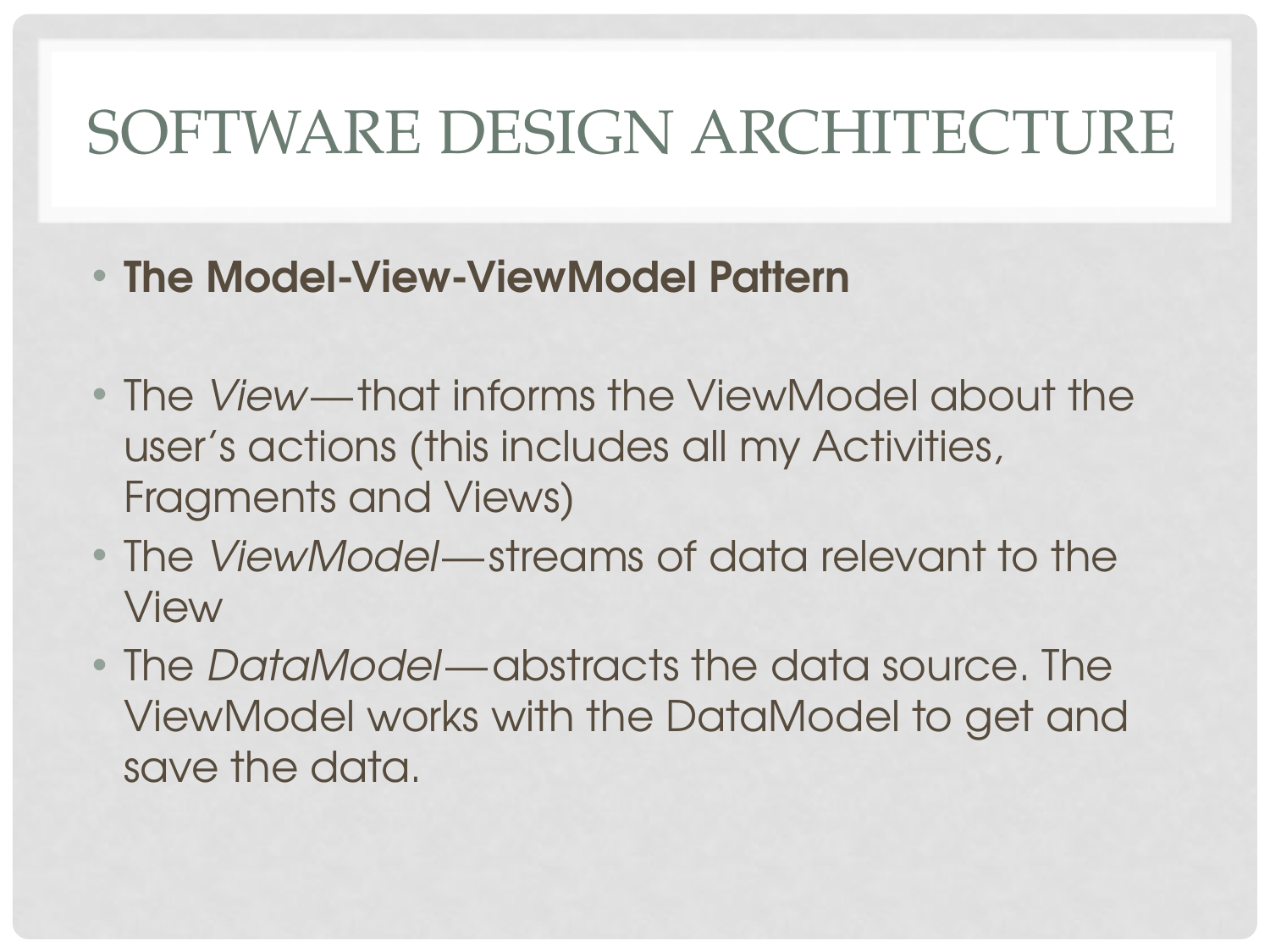

# Software design architecture
The Model-View-ViewModel Pattern

The View — that informs the ViewModel about the user’s actions (this includes all my Activities, Fragments and Views)
The ViewModel — streams of data relevant to the View
The DataModel — abstracts the data source. The ViewModel works with the DataModel to get and save the data.